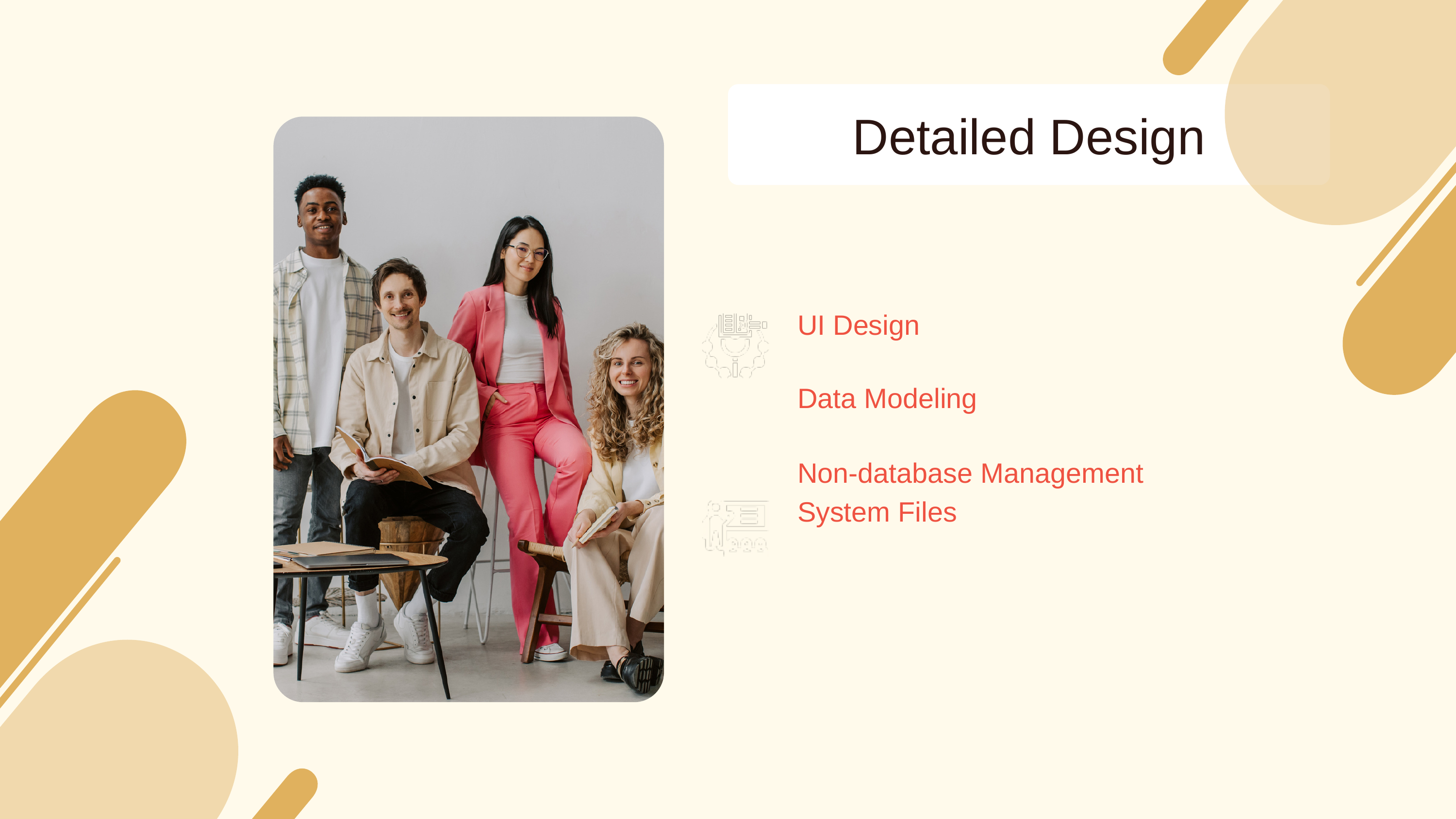

Detailed Design

UI Design

Data Modeling
Non-database Management System Files